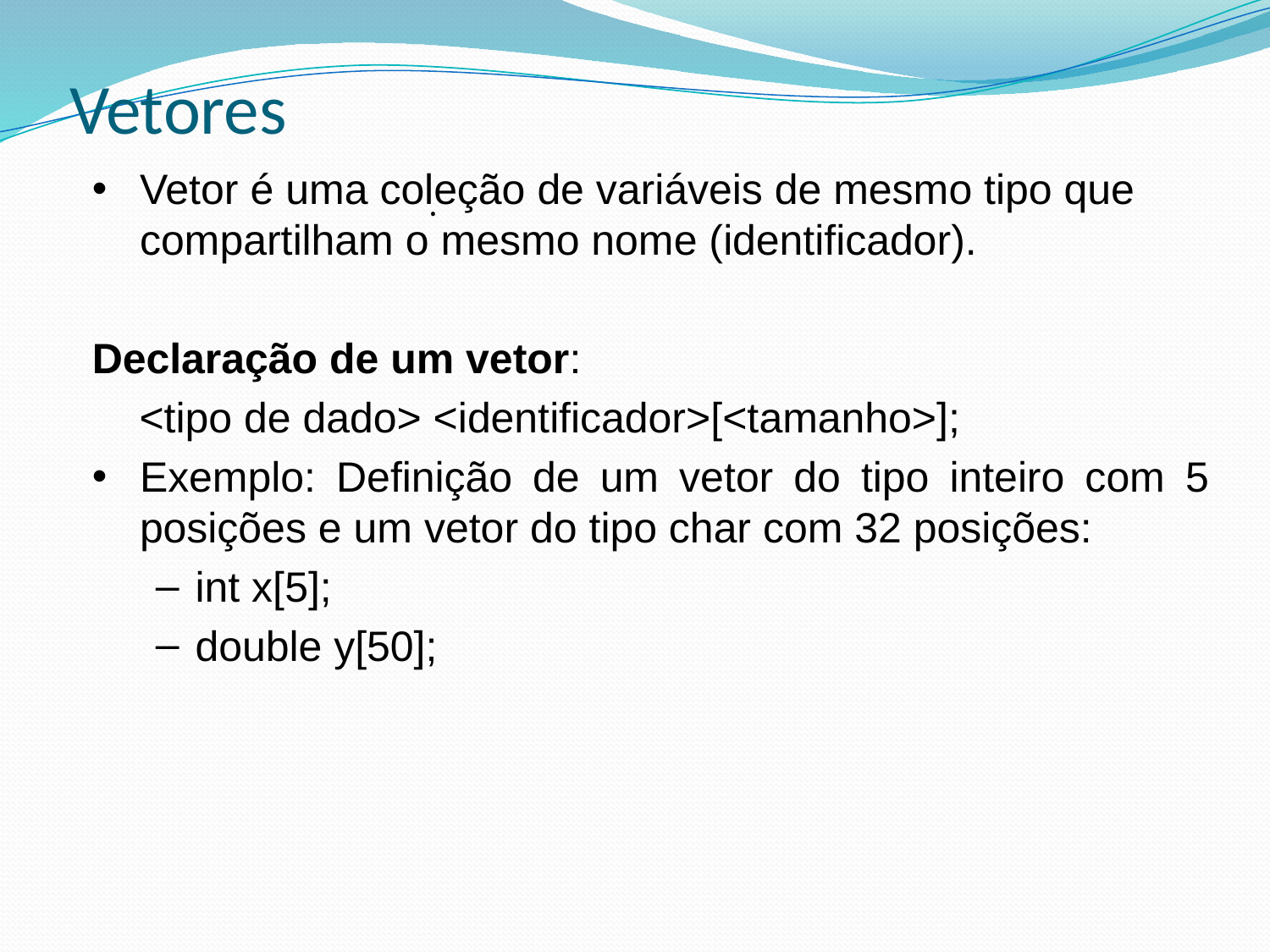

# Vetores
Vetor é uma coleção de variáveis de mesmo tipo que compartilham o mesmo nome (identificador).

Declaração de um vetor:
    <tipo de dado> <identificador>[<tamanho>];
Exemplo: Definição de um vetor do tipo inteiro com 5 posições e um vetor do tipo char com 32 posições:
int x[5];
double y[50];

.